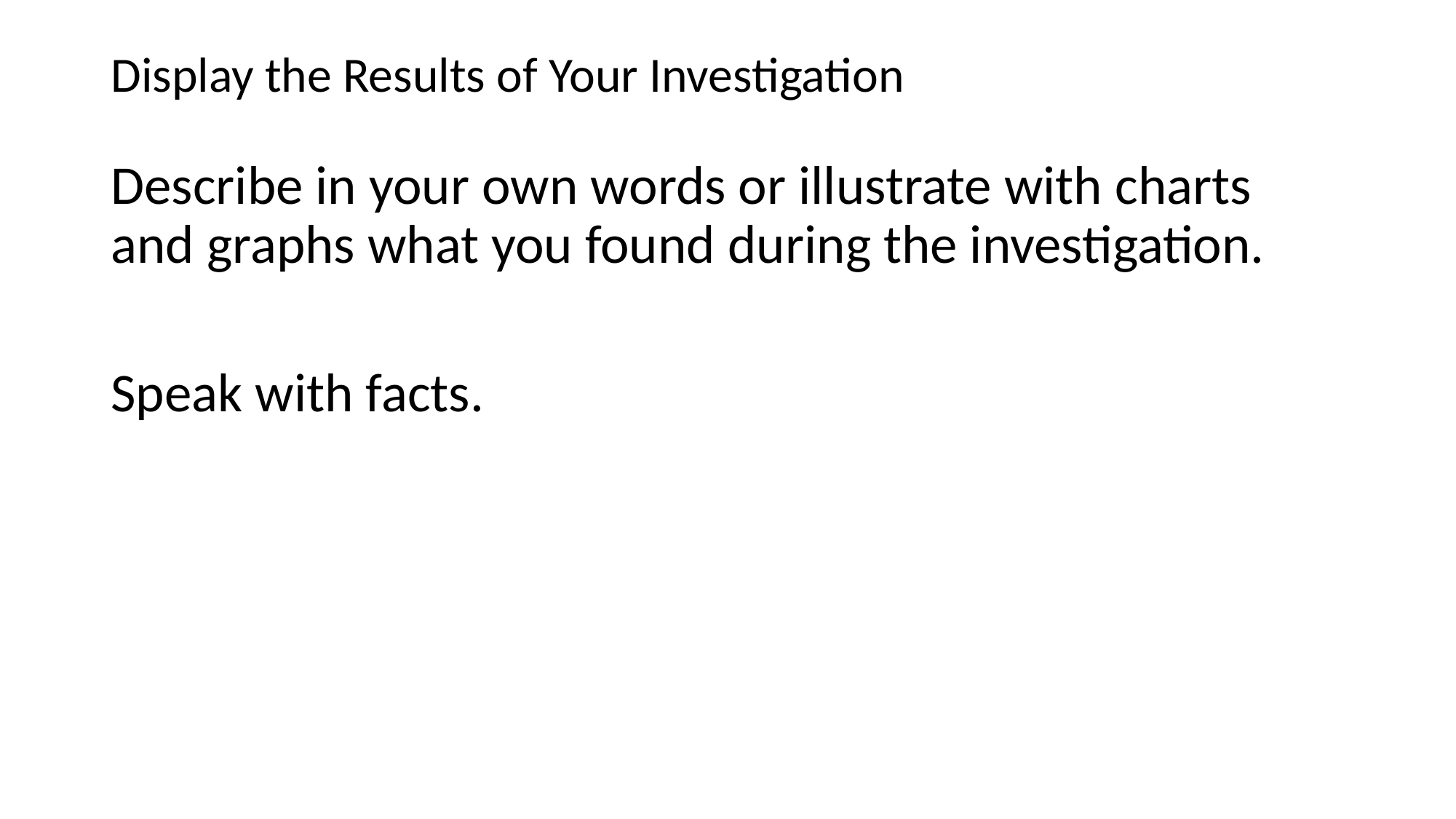

# Display the Results of Your Investigation
Describe in your own words or illustrate with charts and graphs what you found during the investigation.

Speak with facts.